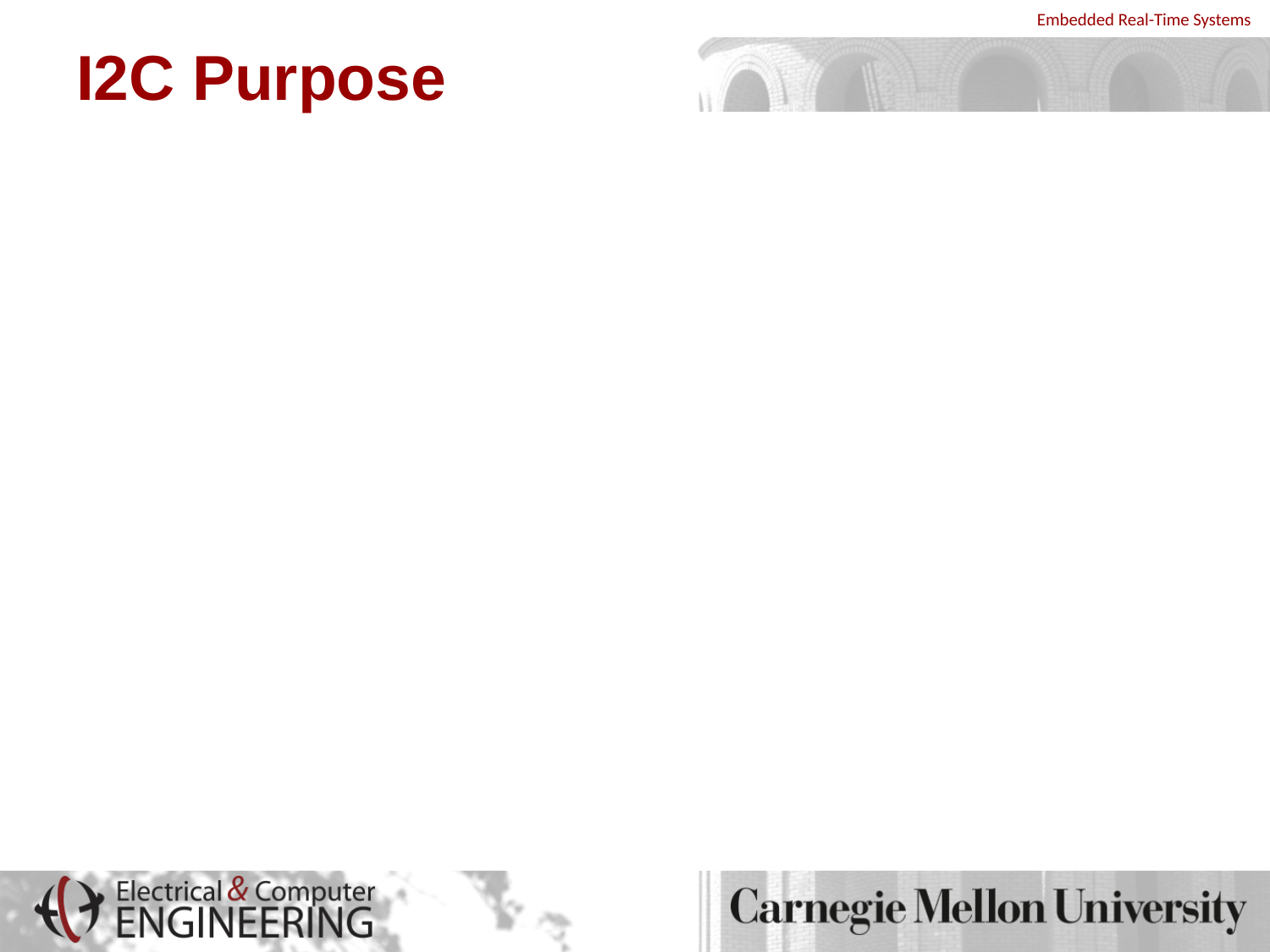

# I2C Purpose
Designed by Philips ~20 years ago
Original purpose was to allow easy communication between components which resided on the same circuit board
Combines hardware and software protocols to provide a bus interface that can connect many peripheral devices
I2C is now not only used on single boards, but also to connect components which are linked via cable
All I2C-compatible devices have an on-chip interface that allows them to communicate directly with each other via the I2C-bus
Supports easy, ready-to-use interfacing of various boards and digital circuits (even if they are independently designed)
Allows for “plug-and-play” and evolution of ICs into a larger system